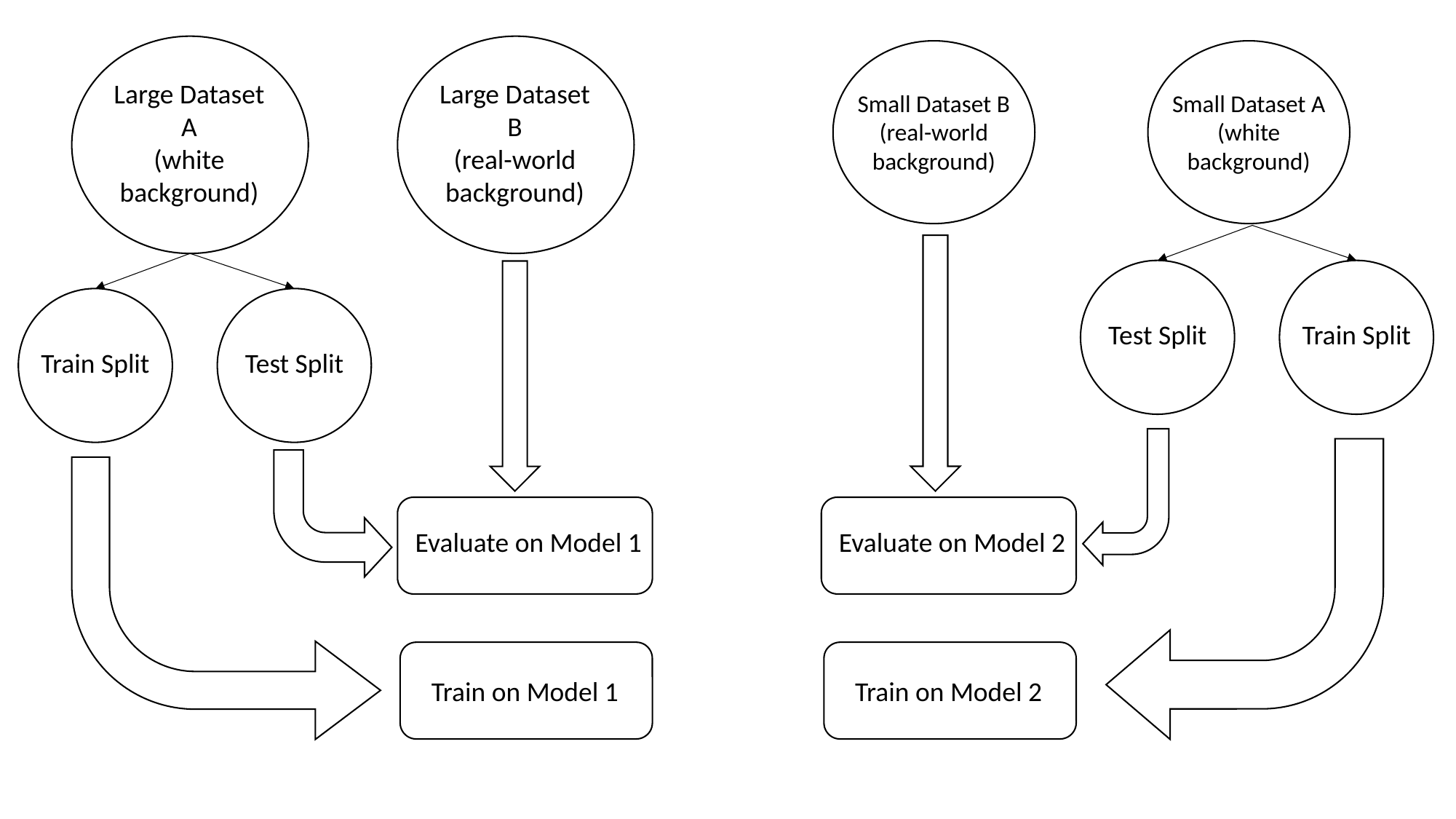

Large Dataset A
(white background)
Large Dataset B
(real-world background)
Small Dataset B
(real-world background)
Small Dataset A
(white background)

Test Split
Train Split

Train Split
Test Split

Evaluate on Model 1
Evaluate on Model 2

Train on Model 1
Train on Model 2